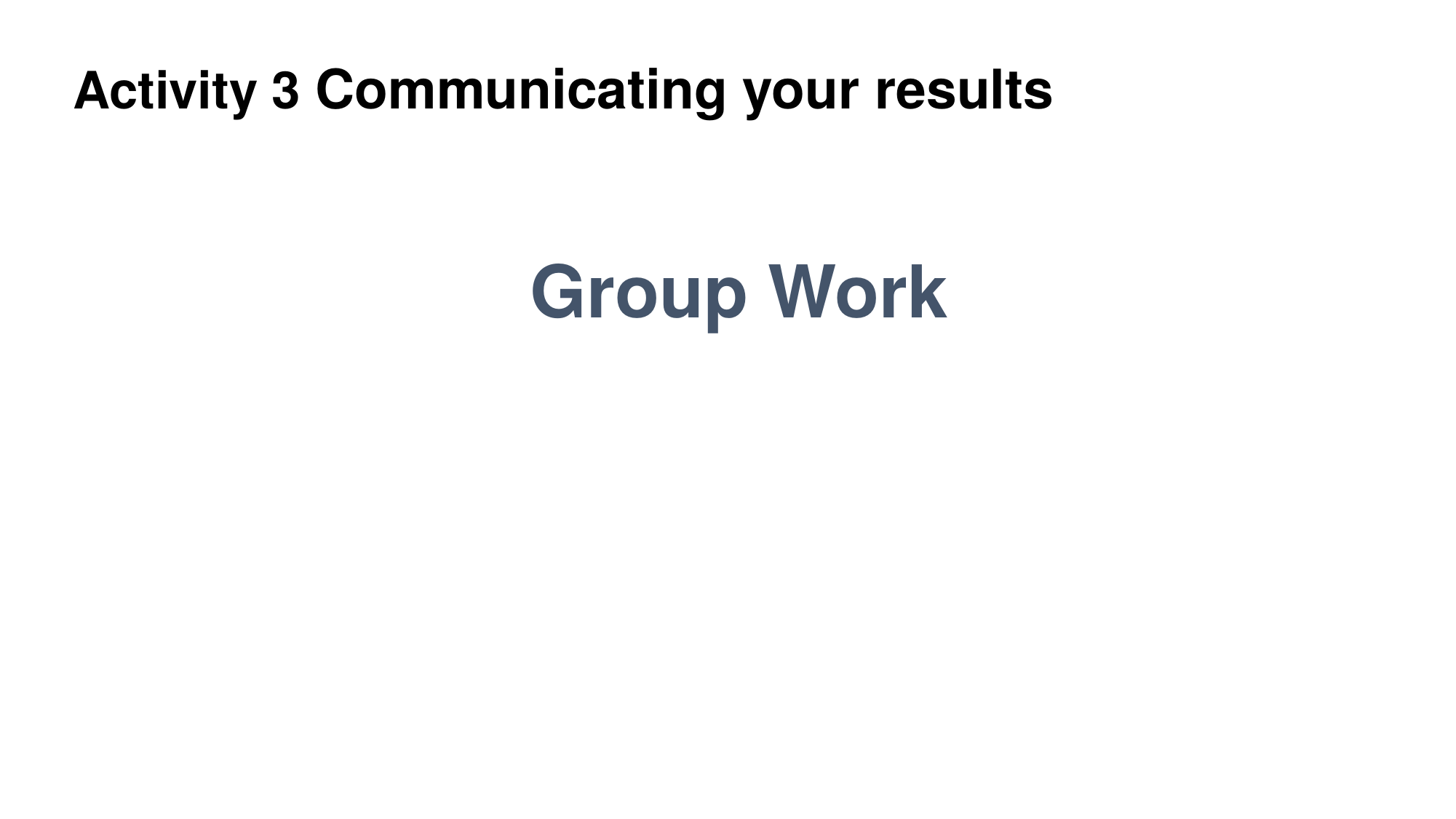

# Activity 3 Communicating your results

Group Work